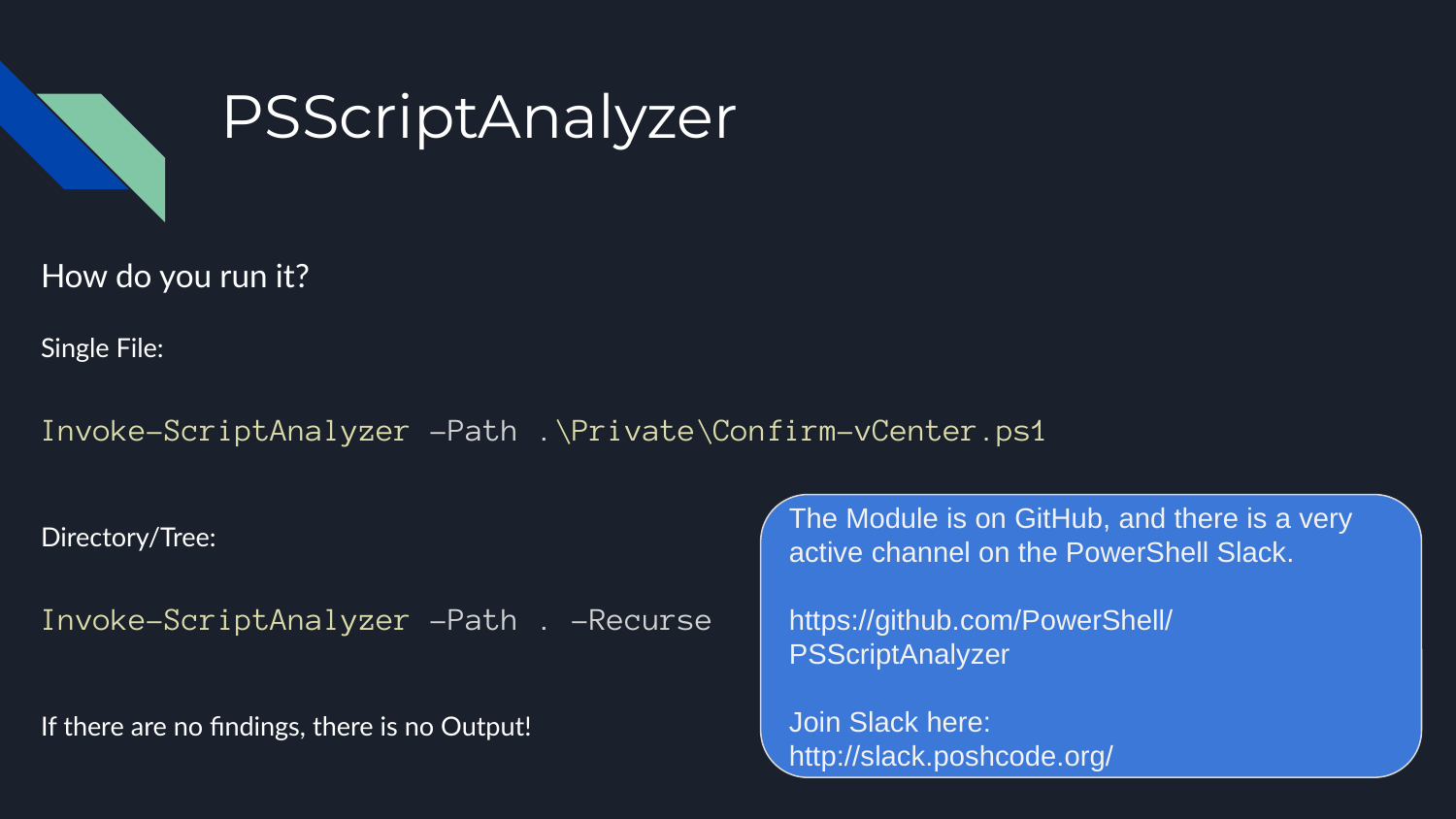

# PSScriptAnalyzer
How do you run it?
Single File:
Invoke-ScriptAnalyzer -Path .\Private\Confirm-vCenter.ps1

Directory/Tree:
Invoke-ScriptAnalyzer -Path . -Recurse

If there are no findings, there is no Output!
The Module is on GitHub, and there is a very active channel on the PowerShell Slack.

https://github.com/PowerShell/PSScriptAnalyzer

Join Slack here:
http://slack.poshcode.org/